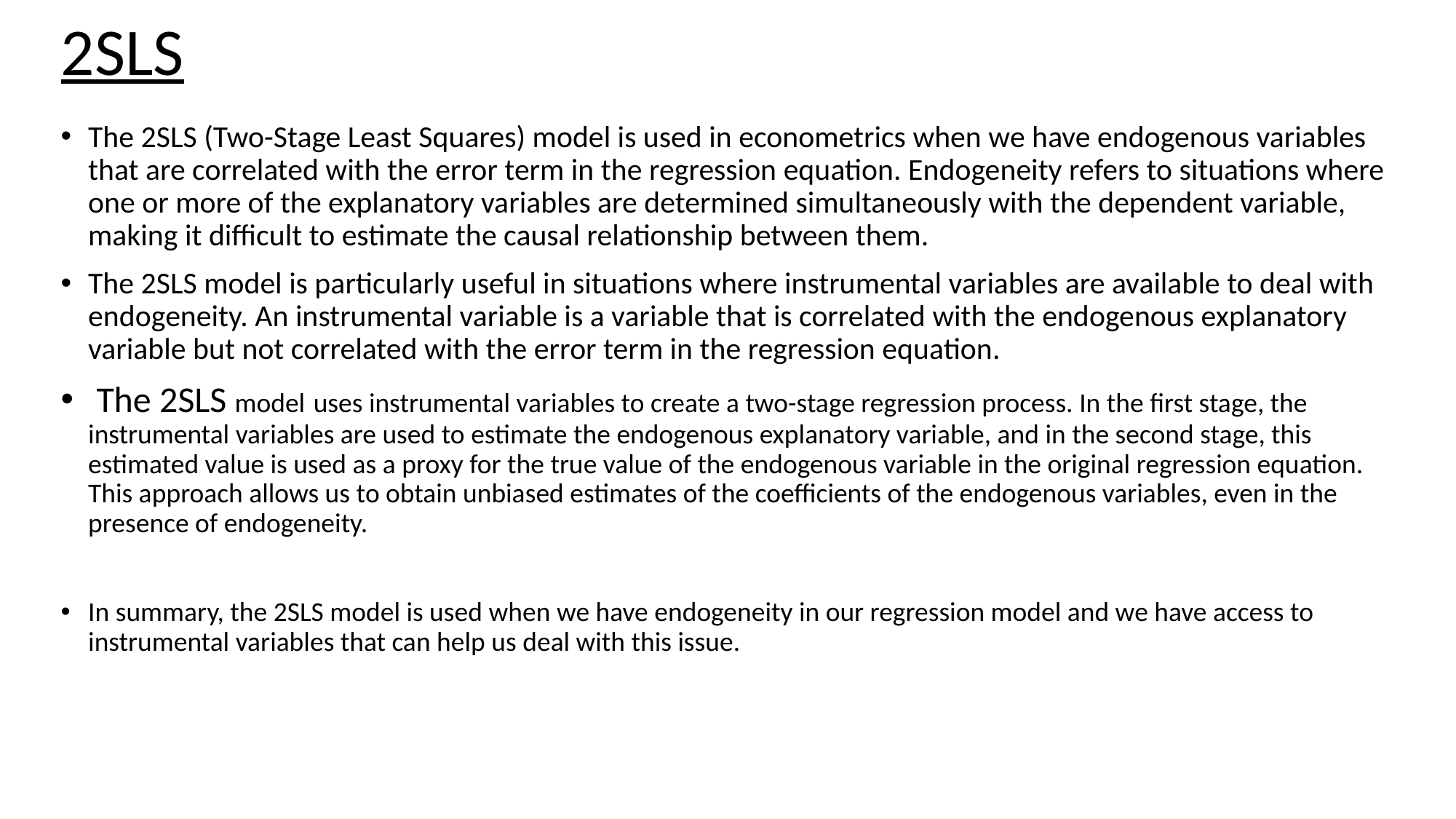

# 2SLS
The 2SLS (Two-Stage Least Squares) model is used in econometrics when we have endogenous variables that are correlated with the error term in the regression equation. Endogeneity refers to situations where one or more of the explanatory variables are determined simultaneously with the dependent variable, making it difficult to estimate the causal relationship between them.
The 2SLS model is particularly useful in situations where instrumental variables are available to deal with endogeneity. An instrumental variable is a variable that is correlated with the endogenous explanatory variable but not correlated with the error term in the regression equation.
 The 2SLS model uses instrumental variables to create a two-stage regression process. In the first stage, the instrumental variables are used to estimate the endogenous explanatory variable, and in the second stage, this estimated value is used as a proxy for the true value of the endogenous variable in the original regression equation. This approach allows us to obtain unbiased estimates of the coefficients of the endogenous variables, even in the presence of endogeneity.

In summary, the 2SLS model is used when we have endogeneity in our regression model and we have access to instrumental variables that can help us deal with this issue.